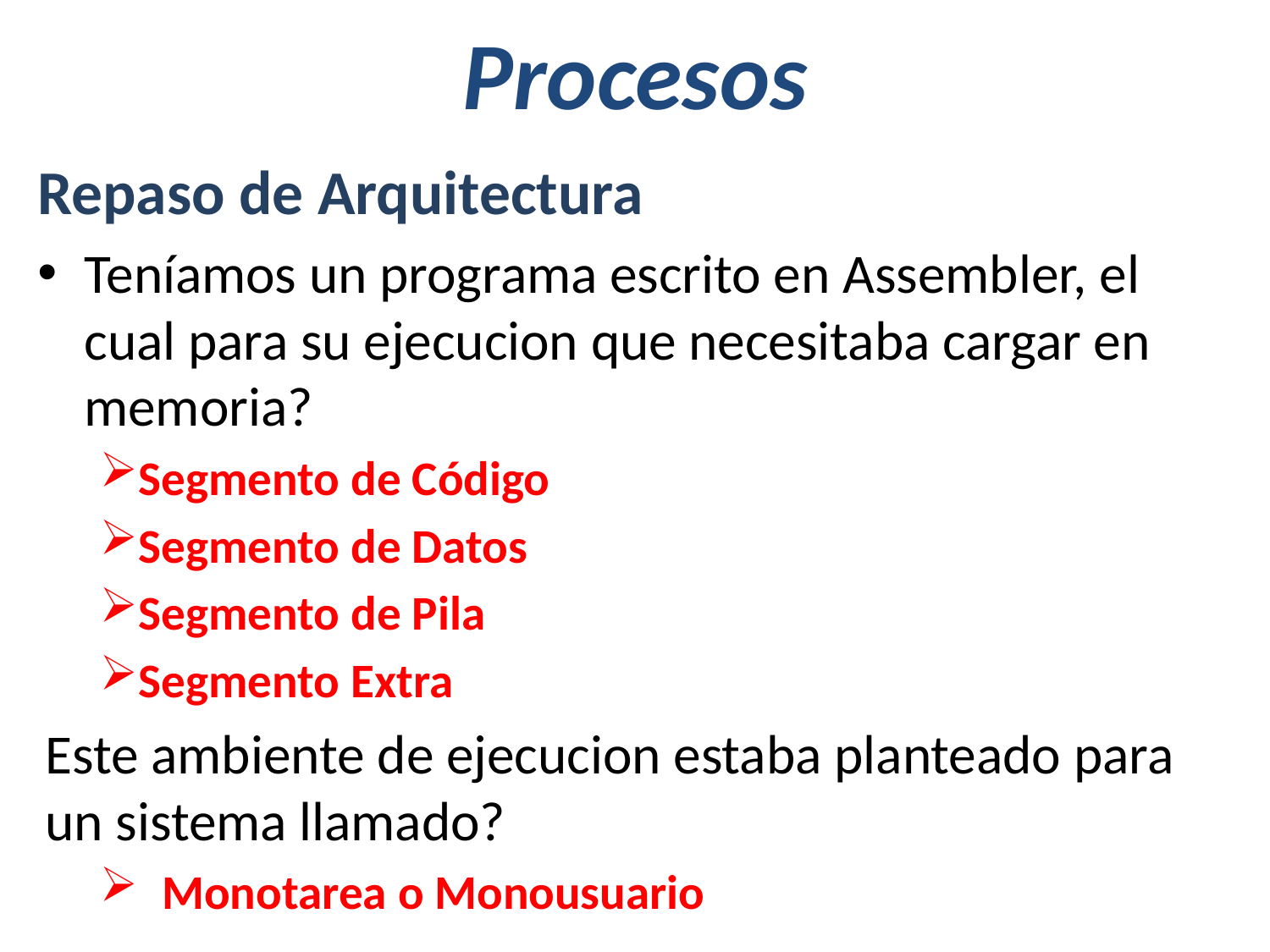

# Procesos
Repaso de Arquitectura
Teníamos un programa escrito en Assembler, el cual para su ejecucion que necesitaba cargar en memoria?
Segmento de Código
Segmento de Datos
Segmento de Pila
Segmento Extra
Este ambiente de ejecucion estaba planteado para un sistema llamado?
Monotarea o Monousuario